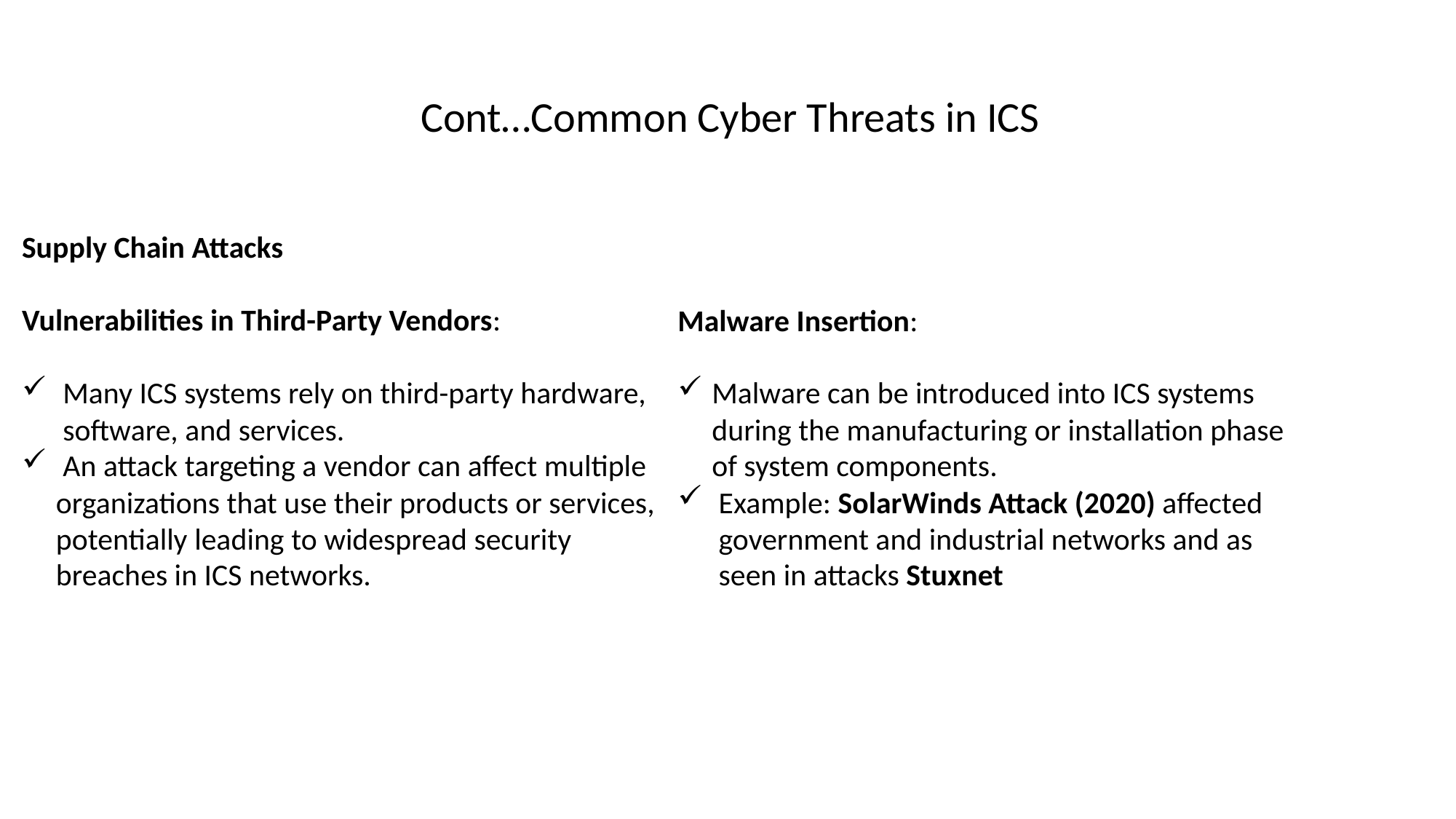

#
Cont…Common Cyber Threats in ICS
Supply Chain Attacks

Vulnerabilities in Third-Party Vendors:

Many ICS systems rely on third-party hardware, software, and services.
 An attack targeting a vendor can affect multiple organizations that use their products or services, potentially leading to widespread security breaches in ICS networks.
Malware Insertion:

Malware can be introduced into ICS systems during the manufacturing or installation phase of system components.
Example: SolarWinds Attack (2020) affected government and industrial networks and as seen in attacks Stuxnet